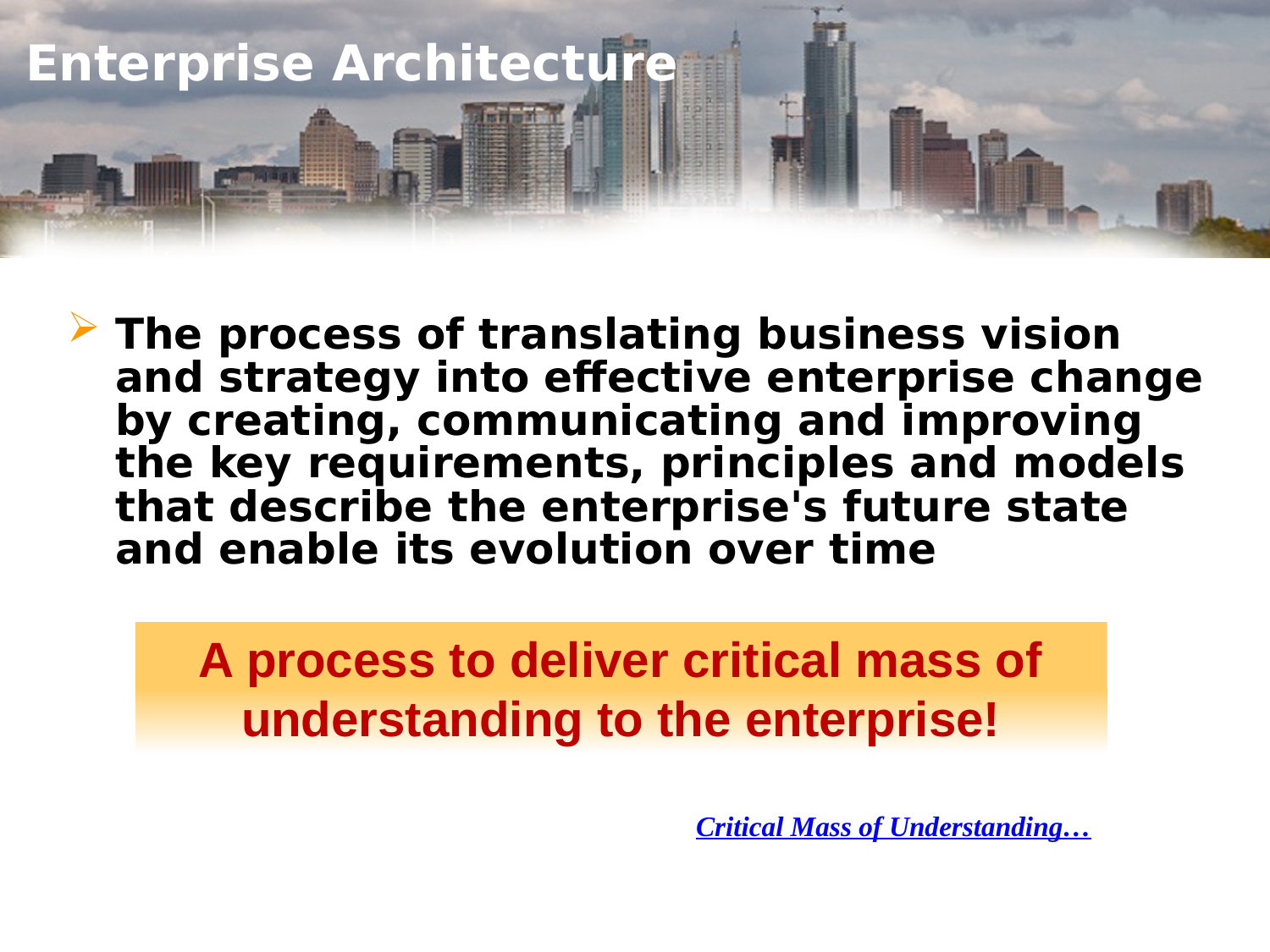

# Enterprise Architecture
The process of translating business vision and strategy into effective enterprise change by creating, communicating and improving the key requirements, principles and models that describe the enterprise's future state and enable its evolution over time

A process to deliver critical mass of understanding to the enterprise!
Critical Mass of Understanding…